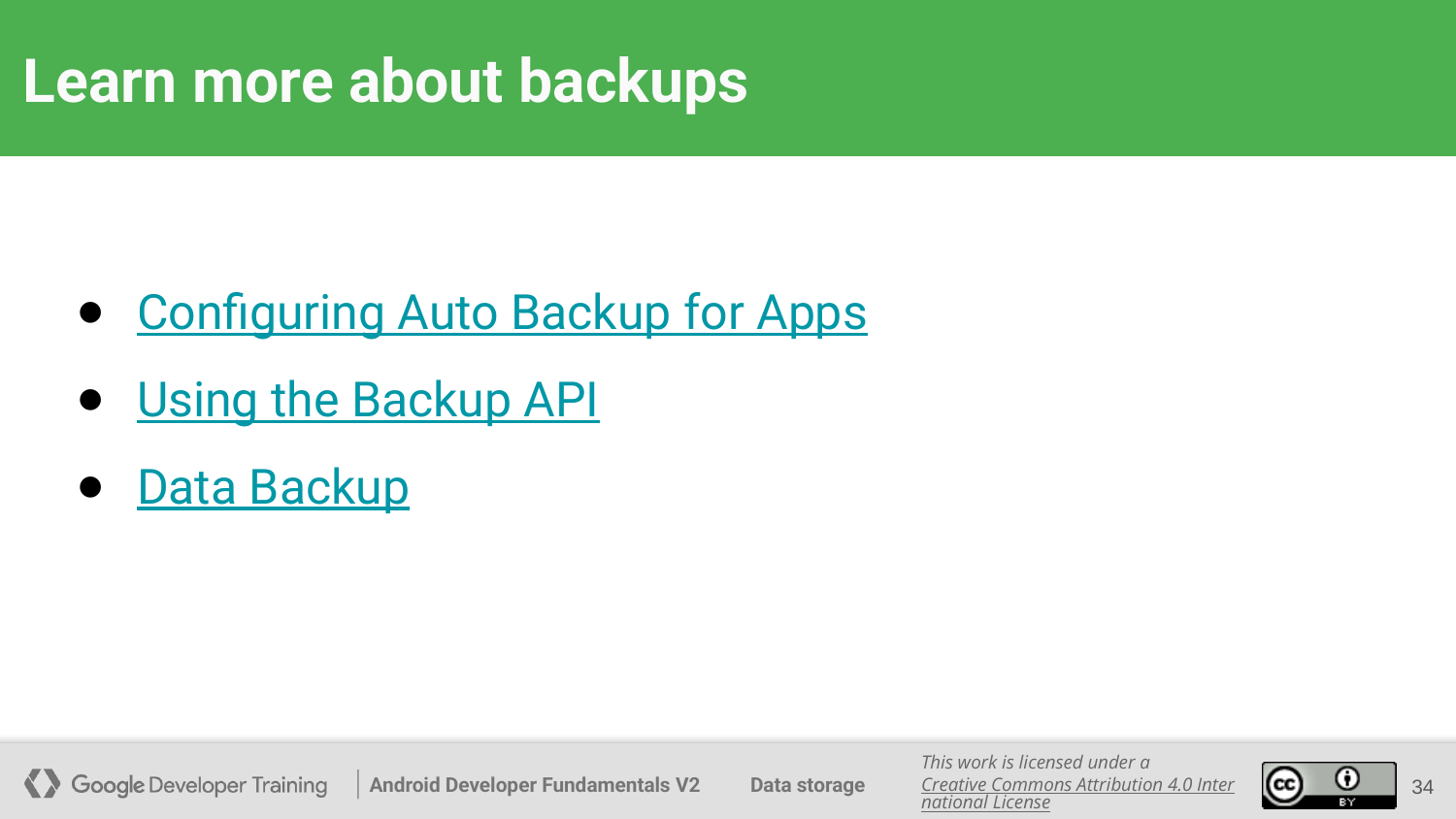

# Learn more about backups

Configuring Auto Backup for Apps
Using the Backup API
Data Backup
34